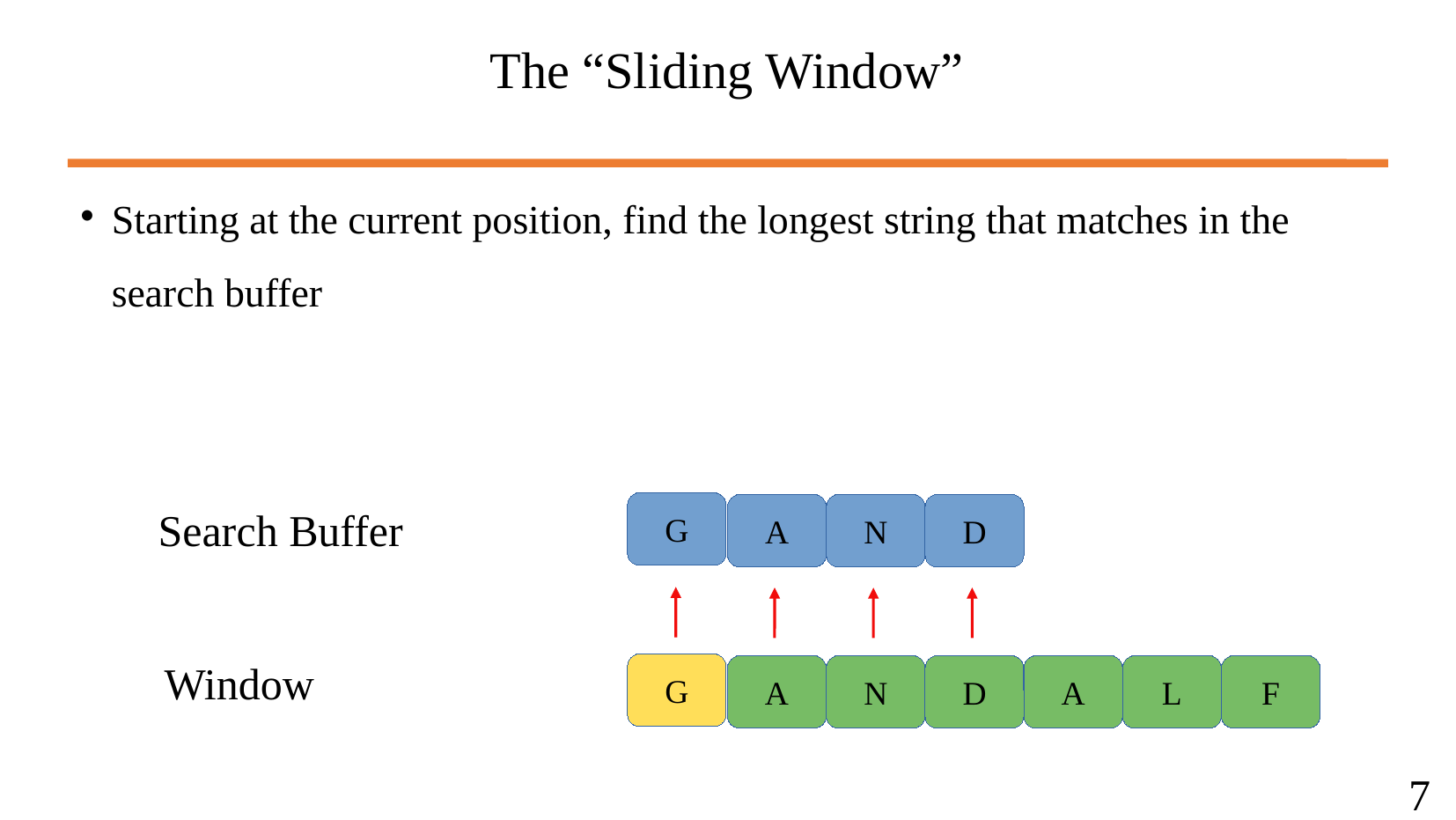

The “Sliding Window”

Starting at the current position, find the longest string that matches in the search buffer
G
A
N
D
Search Buffer

Window
G
A
N
D
A
L
F
7